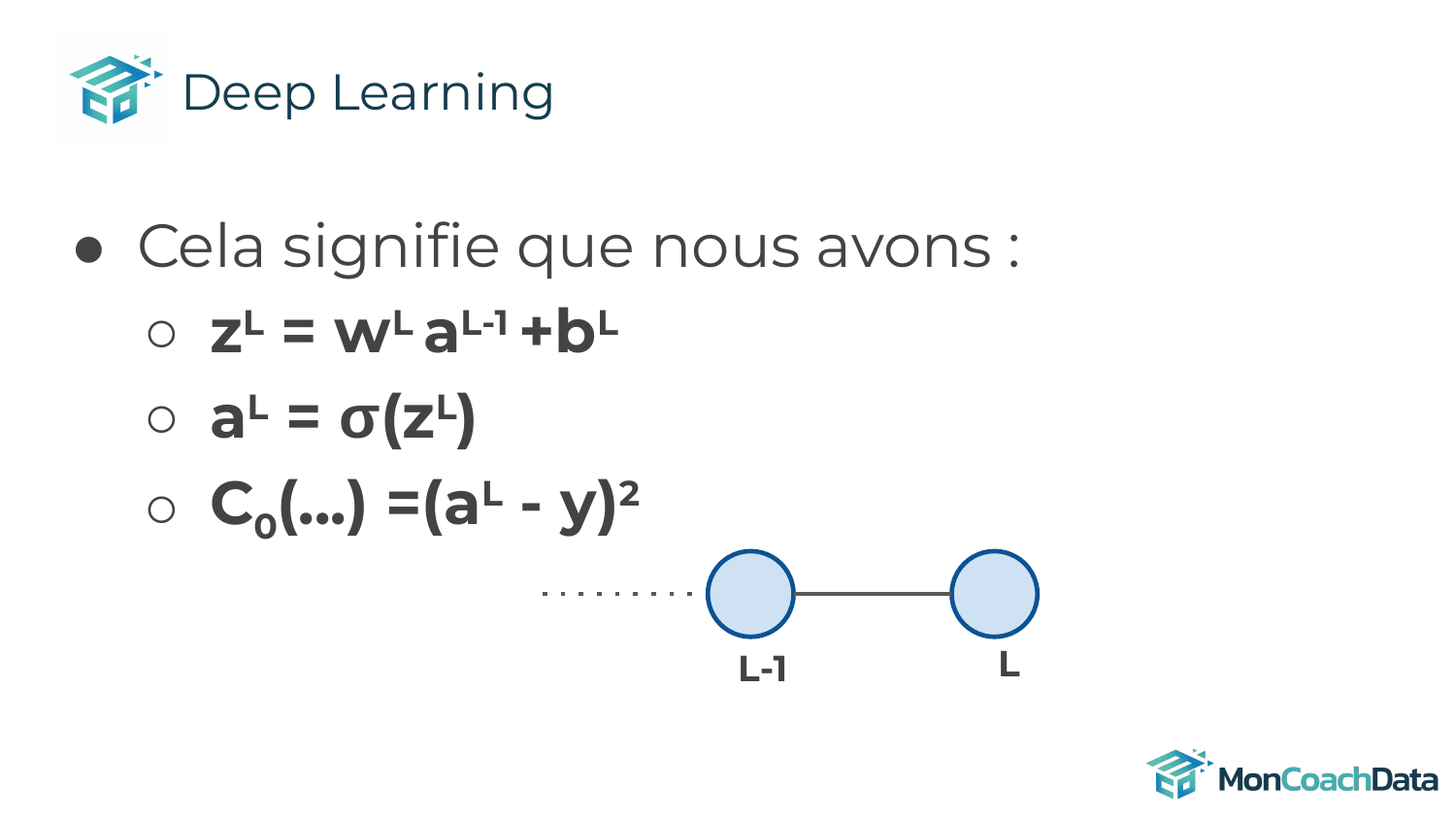

# Deep Learning
Cela signifie que nous avons :
zL = wL aL-1 +bL
aL = σ(zL)
C0(...) =(aL - y)2

L
L-1